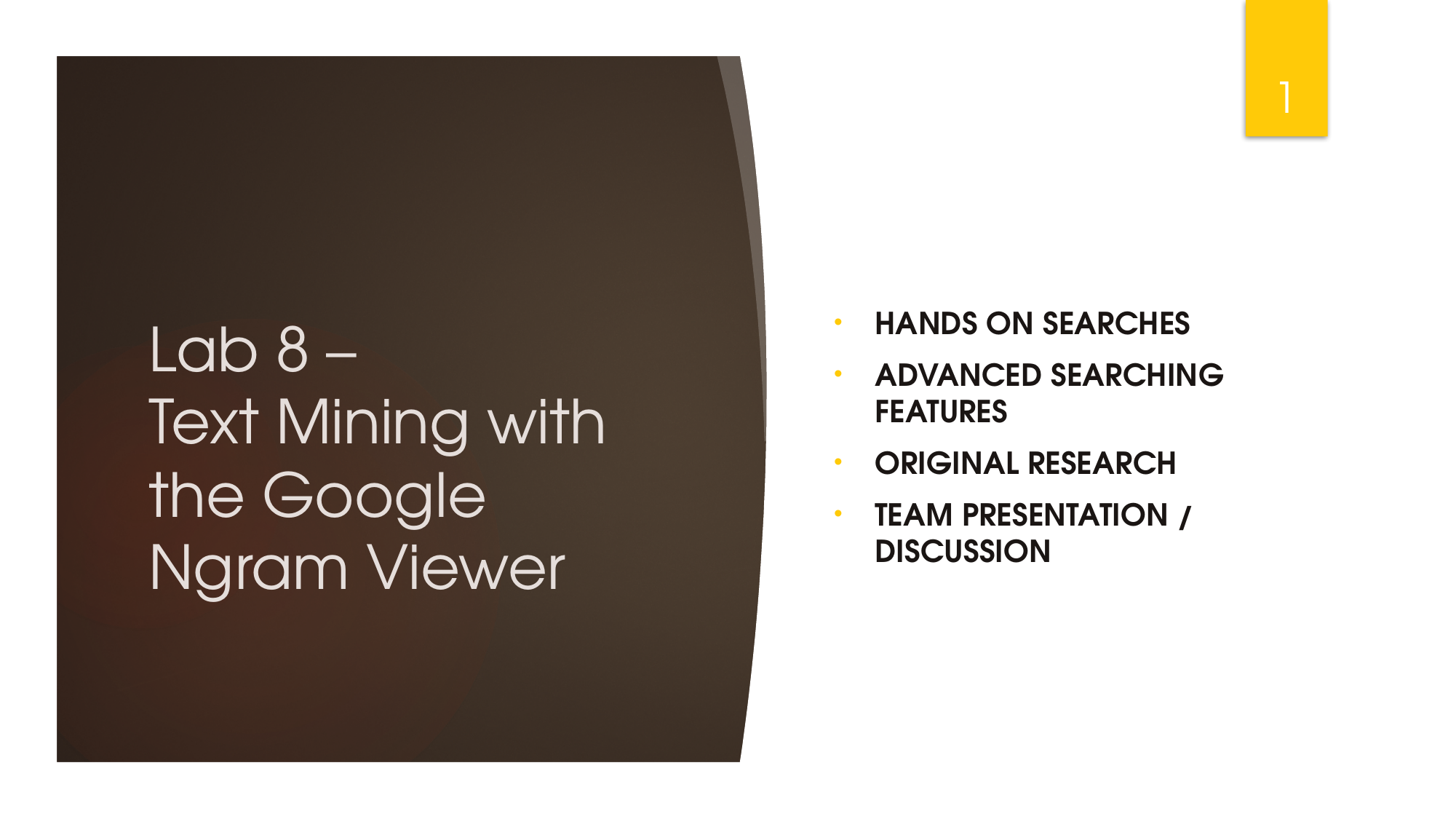

1
Hands on searches
Advanced searching features
Original research
Team presentation / discussion
# Lab 8 – Text Mining with the Google Ngram Viewer